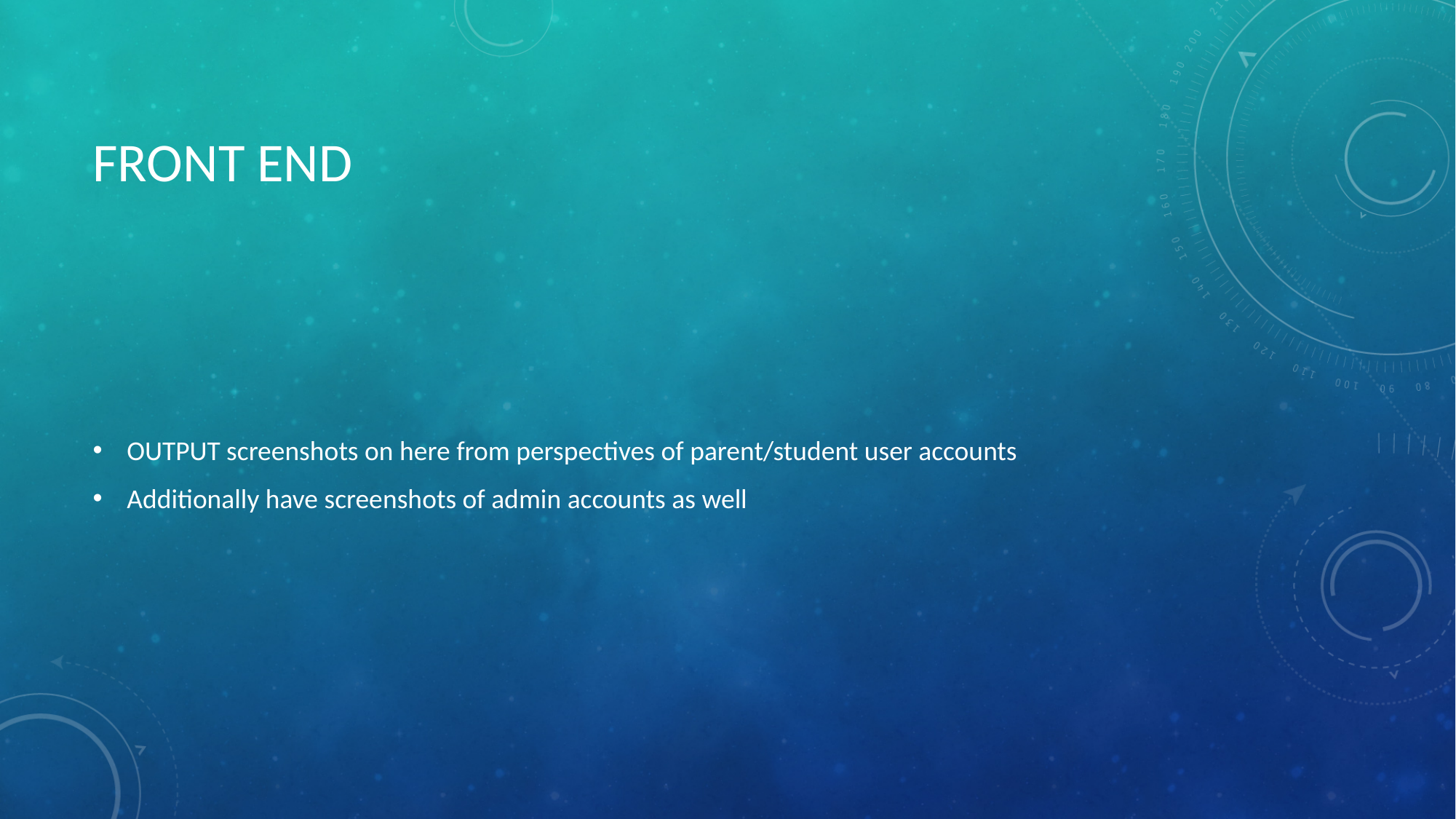

# FRONT END
OUTPUT screenshots on here from perspectives of parent/student user accounts
Additionally have screenshots of admin accounts as well